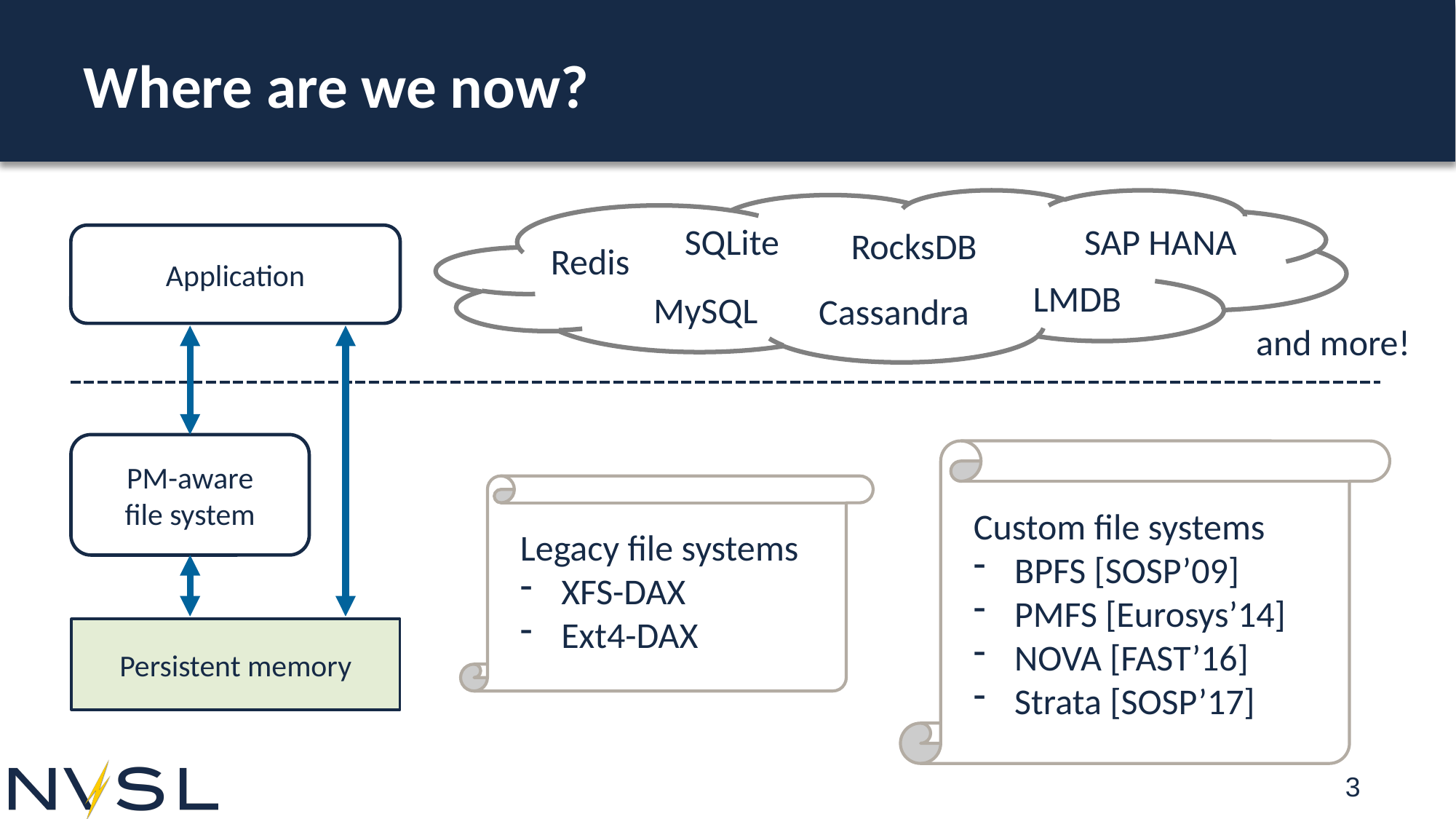

# Where are we now?

SQLite
SAP HANA
RocksDB
Application
Redis
LMDB
MySQL
Cassandra
and more!
PM-aware
file system
Custom file systems
BPFS [SOSP’09]
PMFS [Eurosys’14]
NOVA [FAST’16]
Strata [SOSP’17]
Legacy file systems
XFS-DAX
Ext4-DAX
Persistent memory